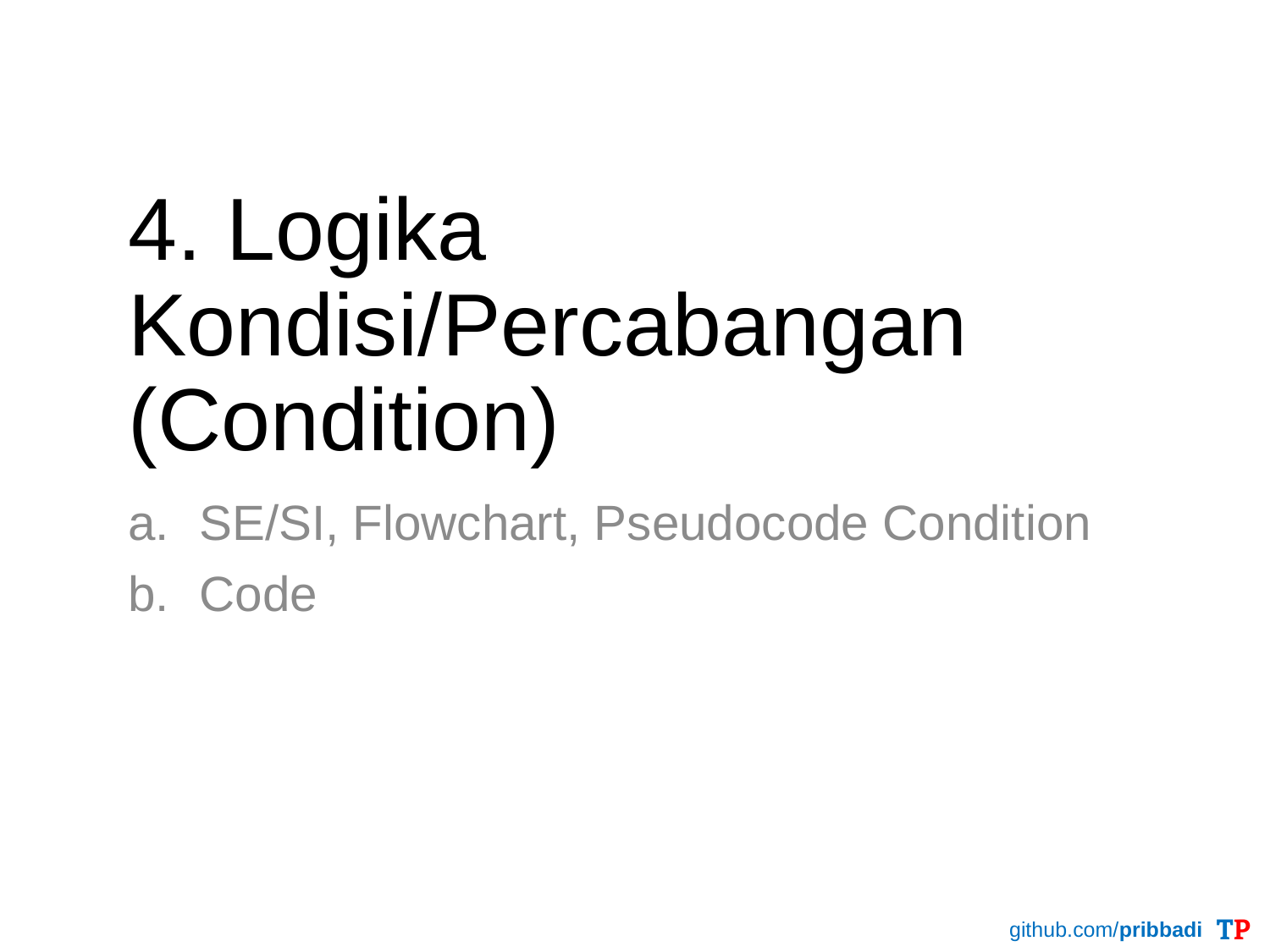

# 4. Logika Kondisi/Percabangan (Condition)
SE/SI, Flowchart, Pseudocode Condition
Code